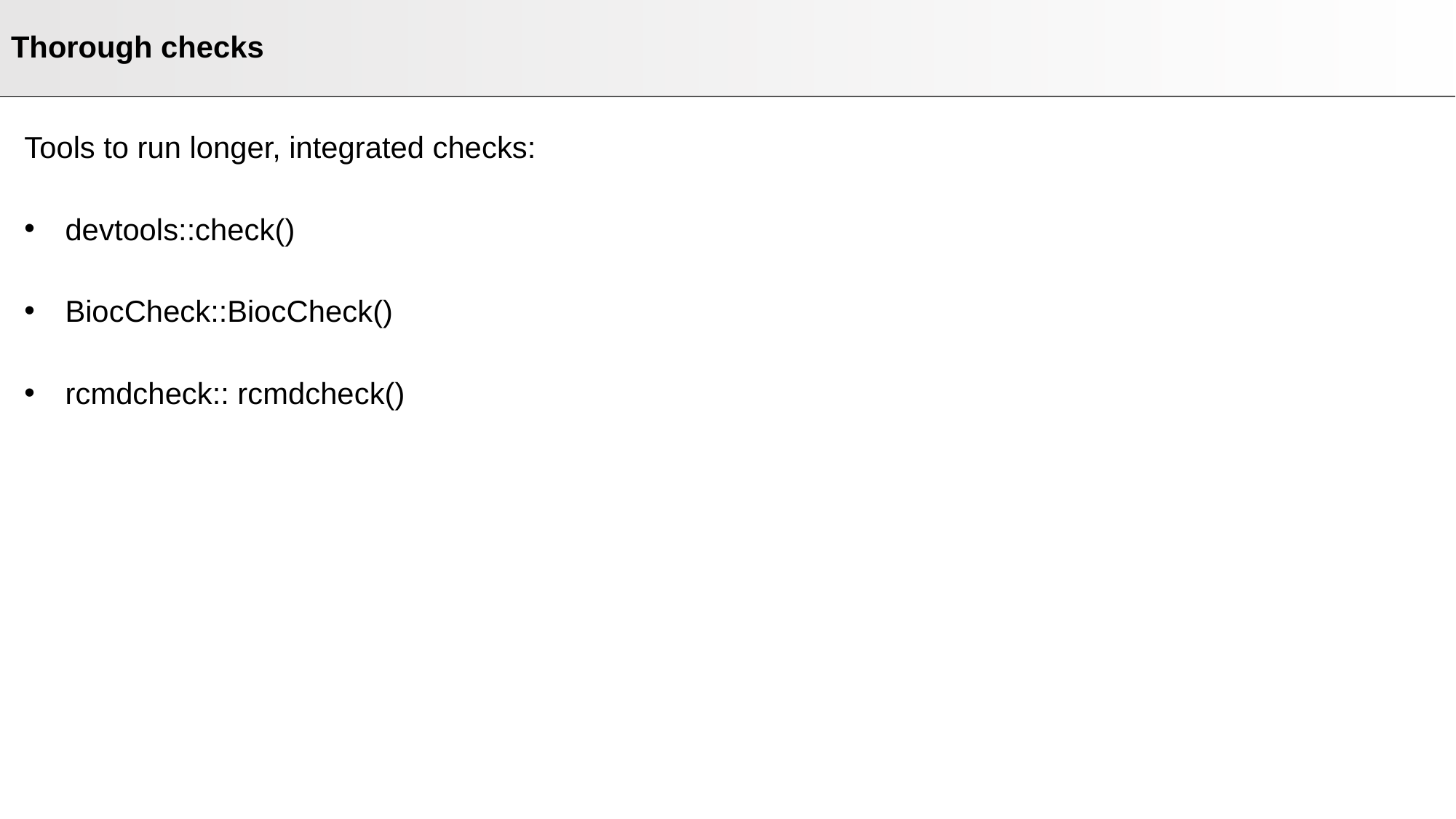

# Thorough checks
Tools to run longer, integrated checks:
devtools::check()
BiocCheck::BiocCheck()
rcmdcheck:: rcmdcheck()